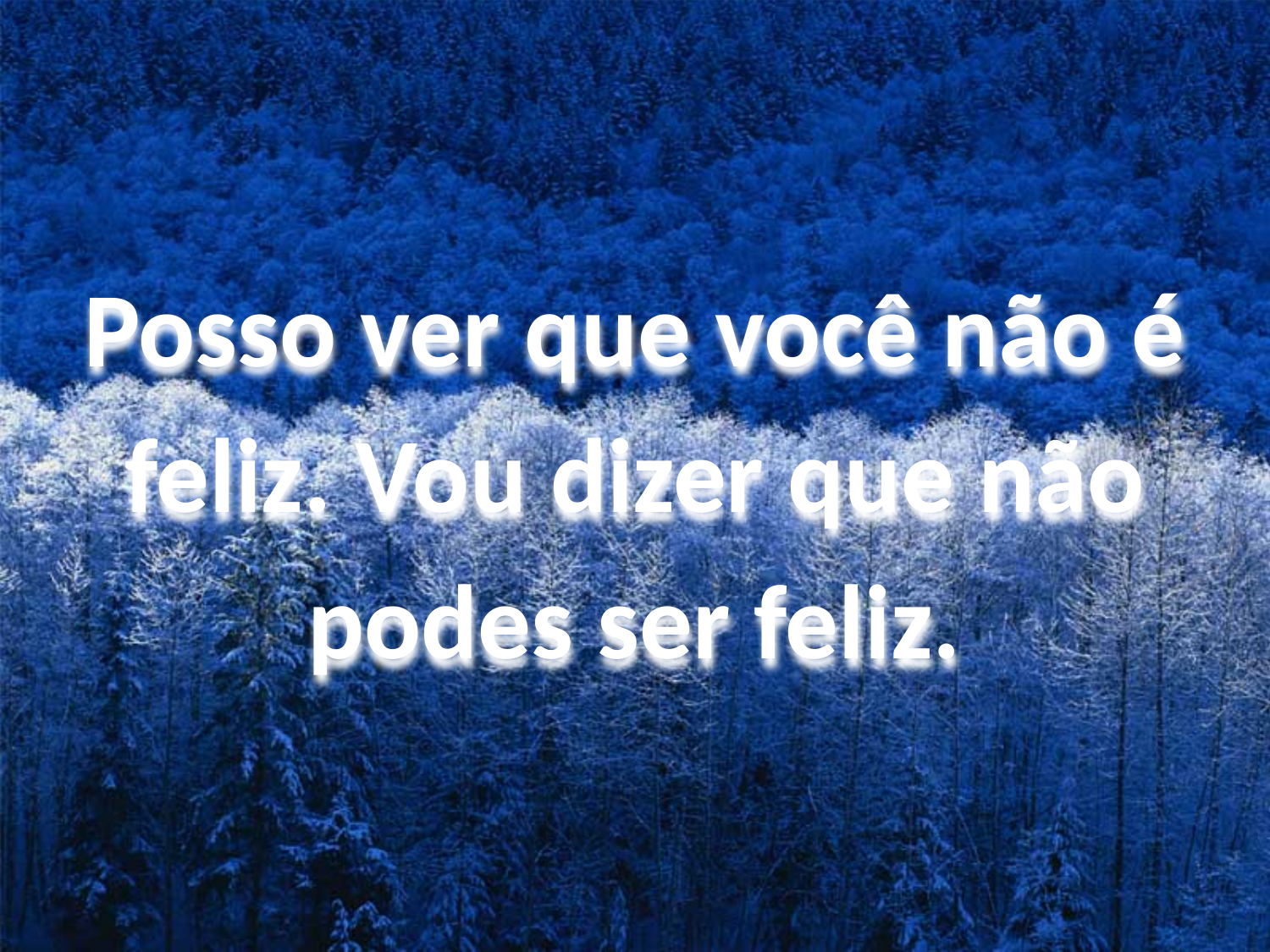

Posso ver que você não é feliz. Vou dizer que não podes ser feliz.